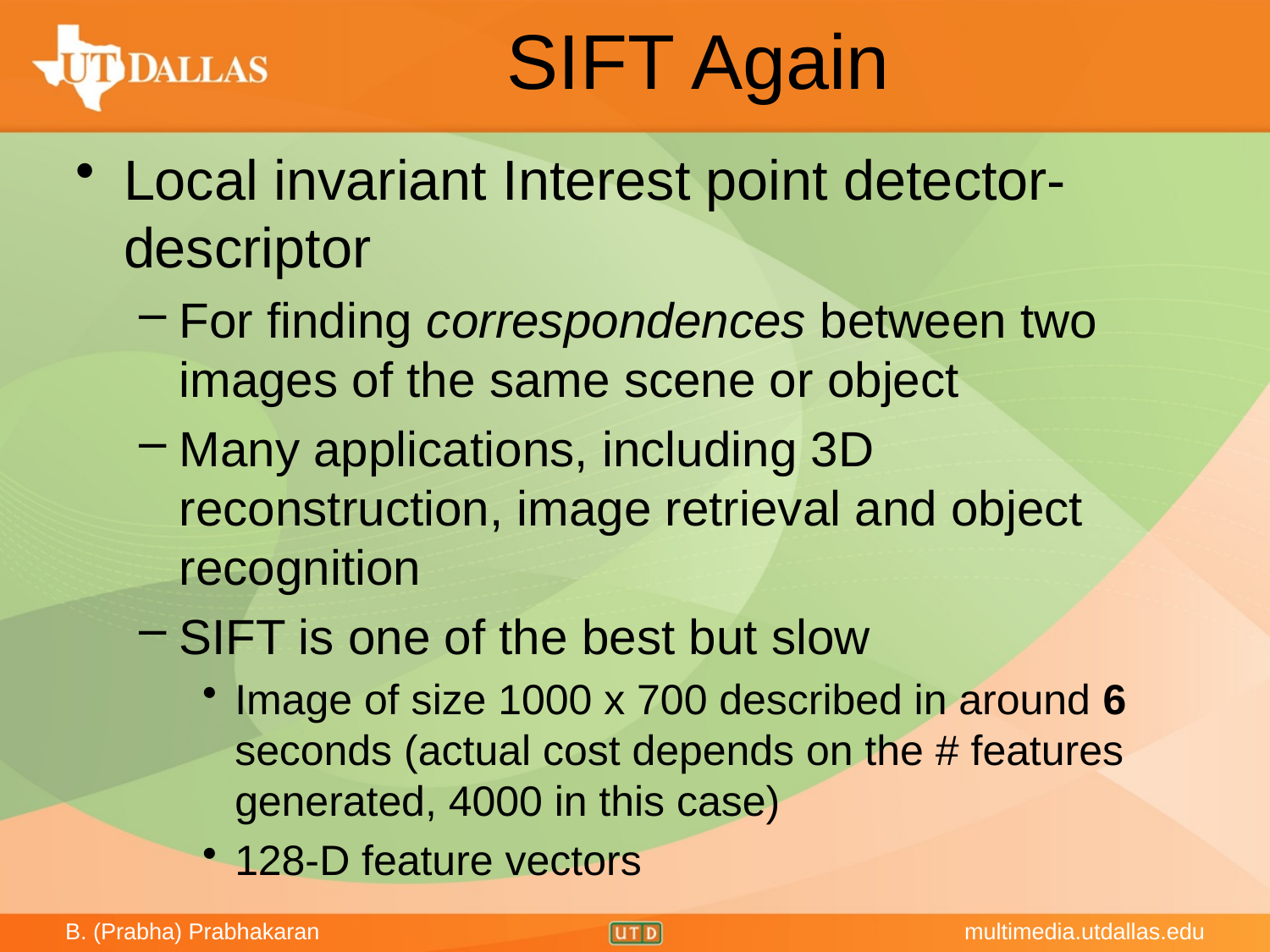

# SIFT Again
Local invariant Interest point detector-descriptor
For finding correspondences between two images of the same scene or object
Many applications, including 3D reconstruction, image retrieval and object recognition
SIFT is one of the best but slow
Image of size 1000 x 700 described in around 6 seconds (actual cost depends on the # features generated, 4000 in this case)
128-D feature vectors